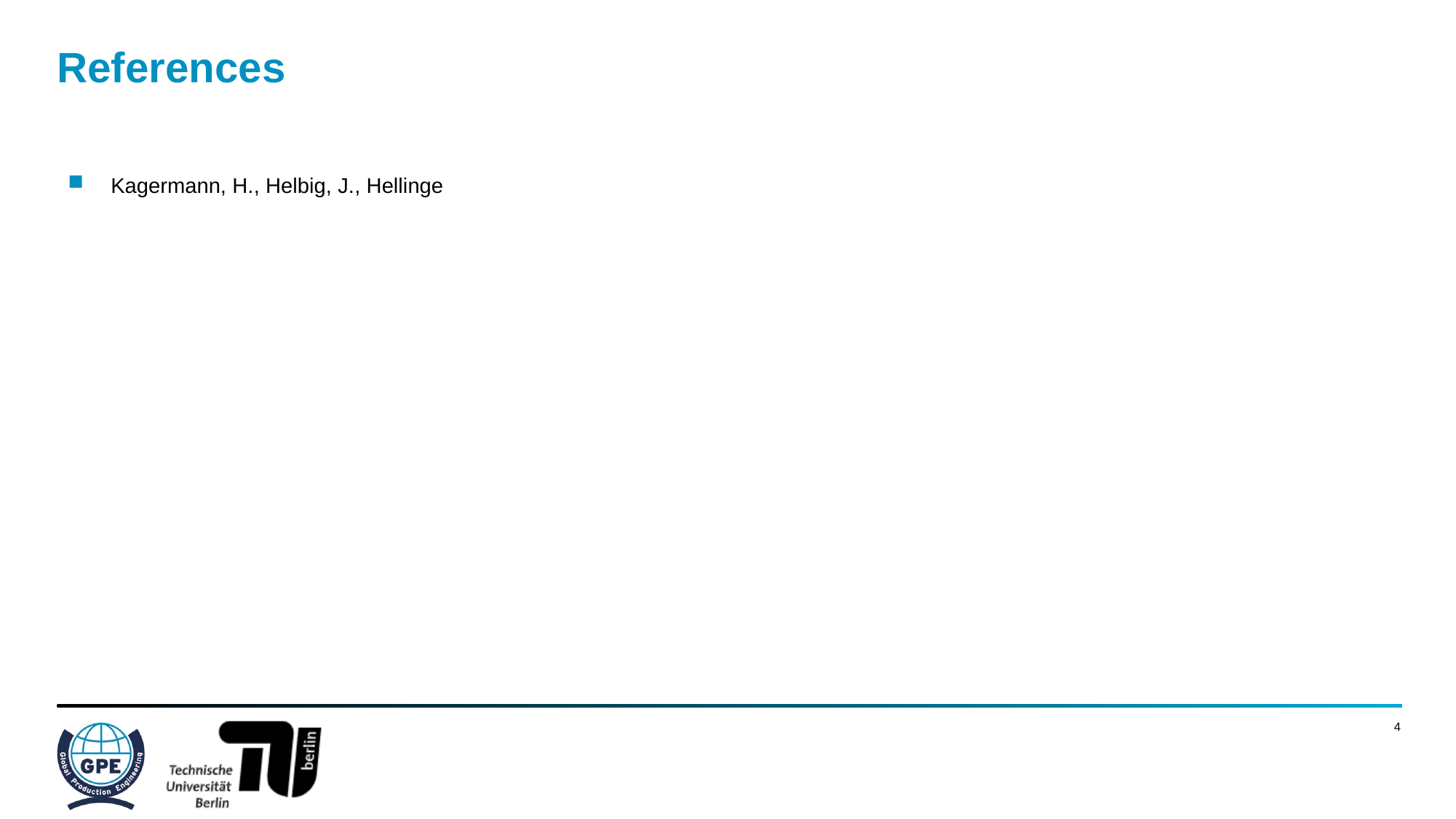

# References
Kagermann, H., Helbig, J., Hellinge
4